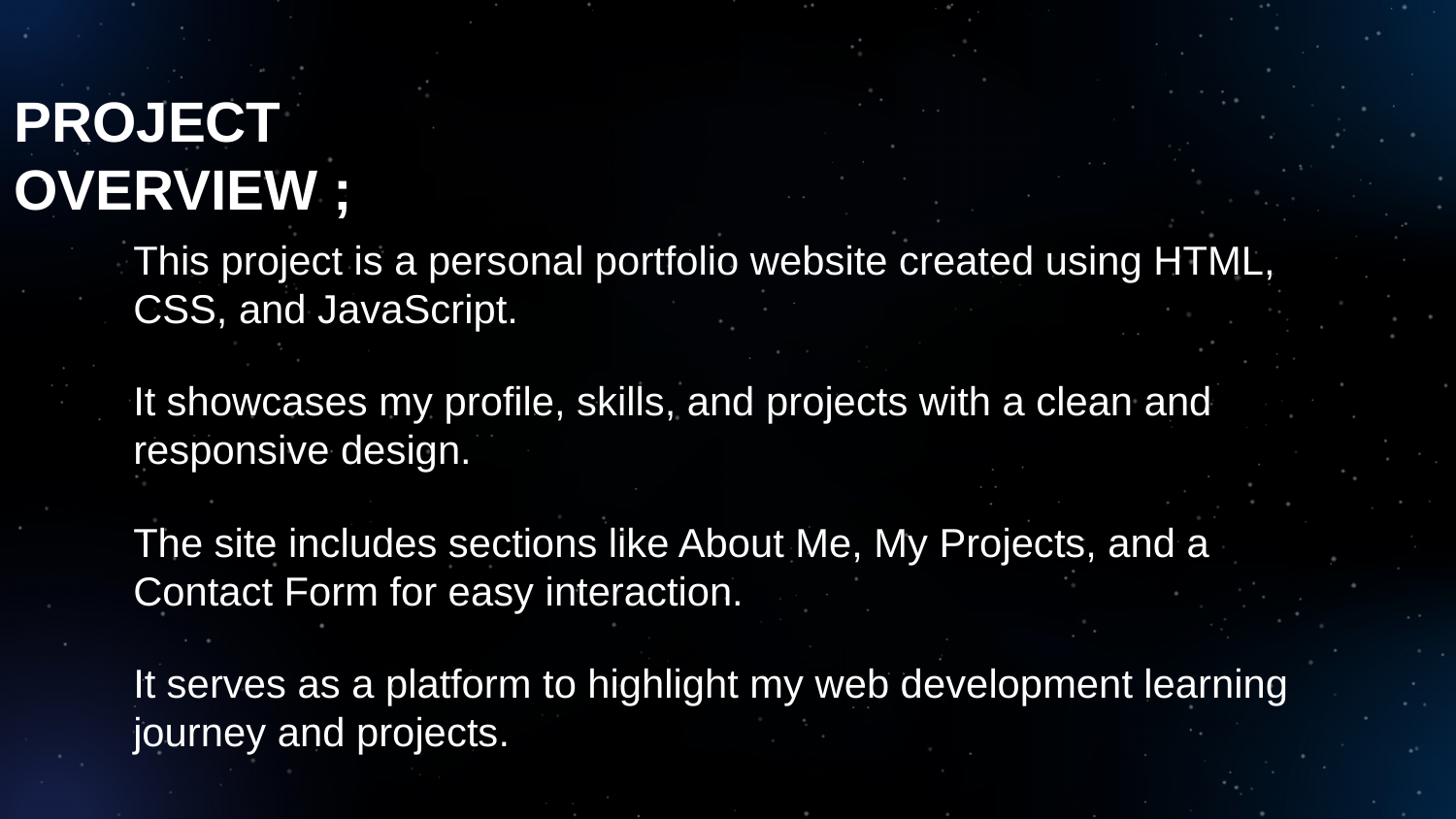

PROJECT OVERVIEW ;
This project is a personal portfolio website created using HTML, CSS, and JavaScript.

It showcases my profile, skills, and projects with a clean and responsive design.

The site includes sections like About Me, My Projects, and a Contact Form for easy interaction.

It serves as a platform to highlight my web development learning journey and projects.